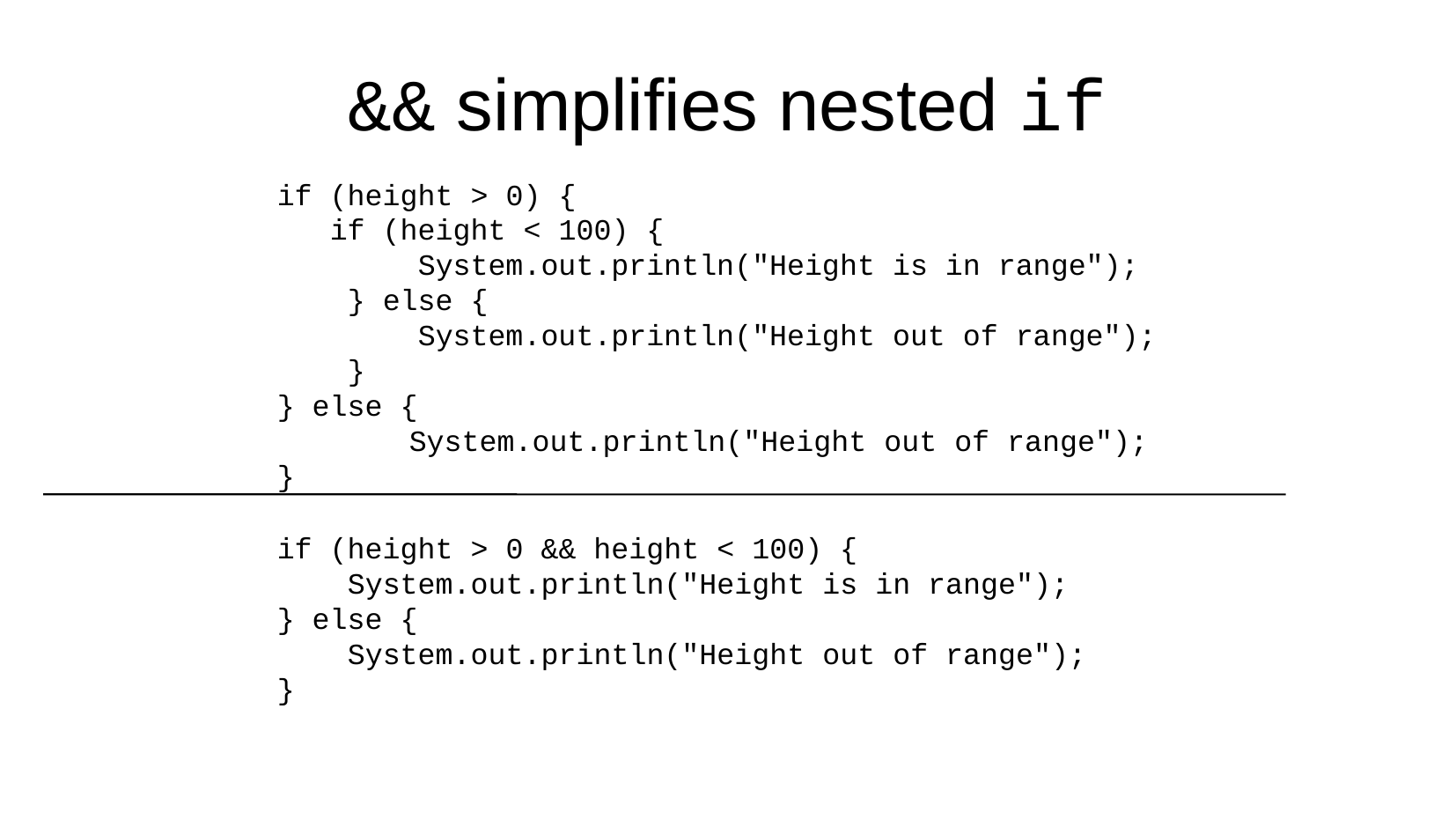

&& simplifies nested if
if (height > 0) {
   if (height < 100) {
        System.out.println("Height is in range");
    } else {
        System.out.println("Height out of range");
    }
} else {
	System.out.println("Height out of range");
}

if (height > 0 && height < 100) {
    System.out.println("Height is in range");
} else {
    System.out.println("Height out of range");
}